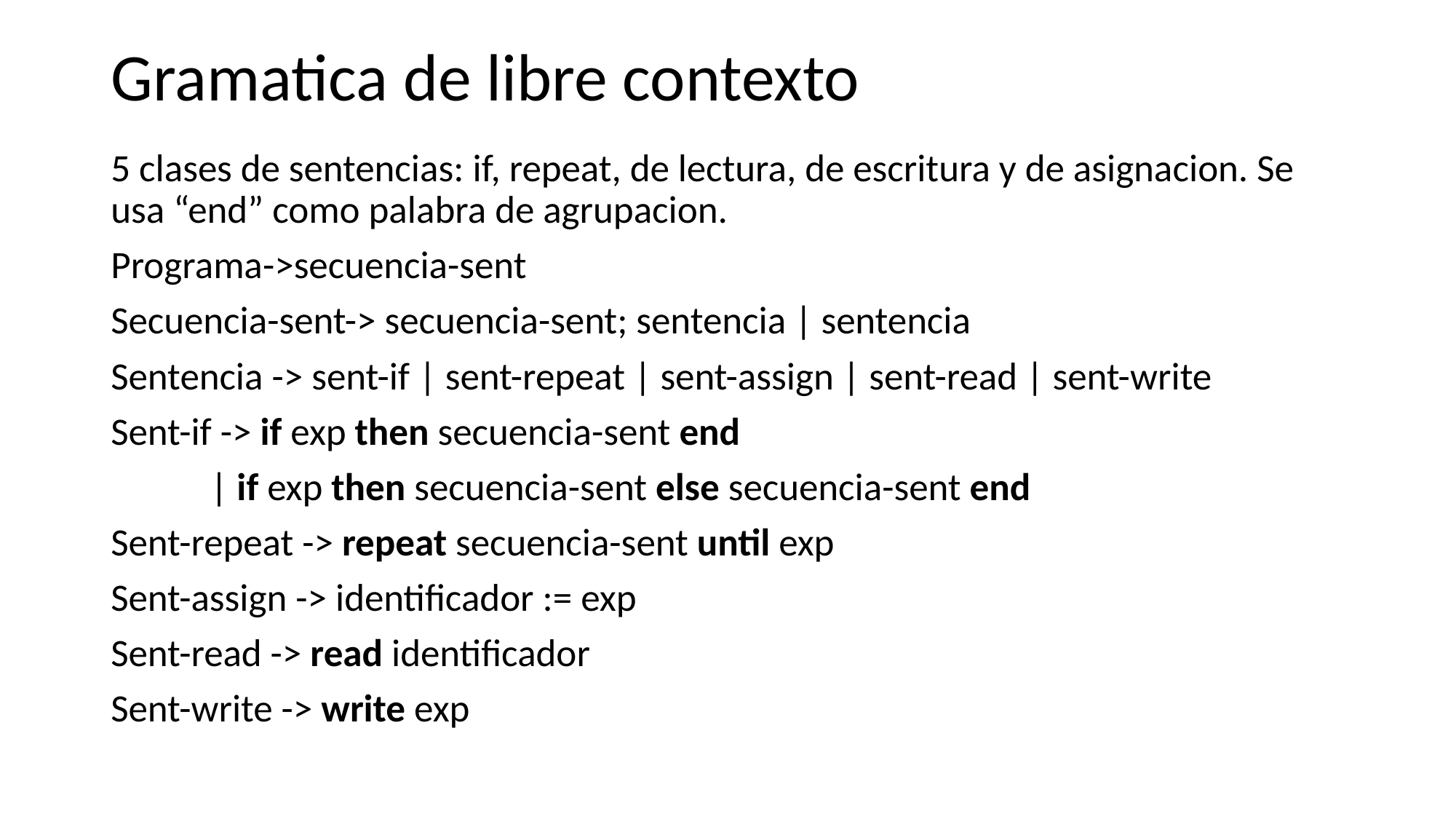

# Gramatica de libre contexto
5 clases de sentencias: if, repeat, de lectura, de escritura y de asignacion. Se usa “end” como palabra de agrupacion.
Programa->secuencia-sent
Secuencia-sent-> secuencia-sent; sentencia | sentencia
Sentencia -> sent-if | sent-repeat | sent-assign | sent-read | sent-write
Sent-if -> if exp then secuencia-sent end
	| if exp then secuencia-sent else secuencia-sent end
Sent-repeat -> repeat secuencia-sent until exp
Sent-assign -> identificador := exp
Sent-read -> read identificador
Sent-write -> write exp